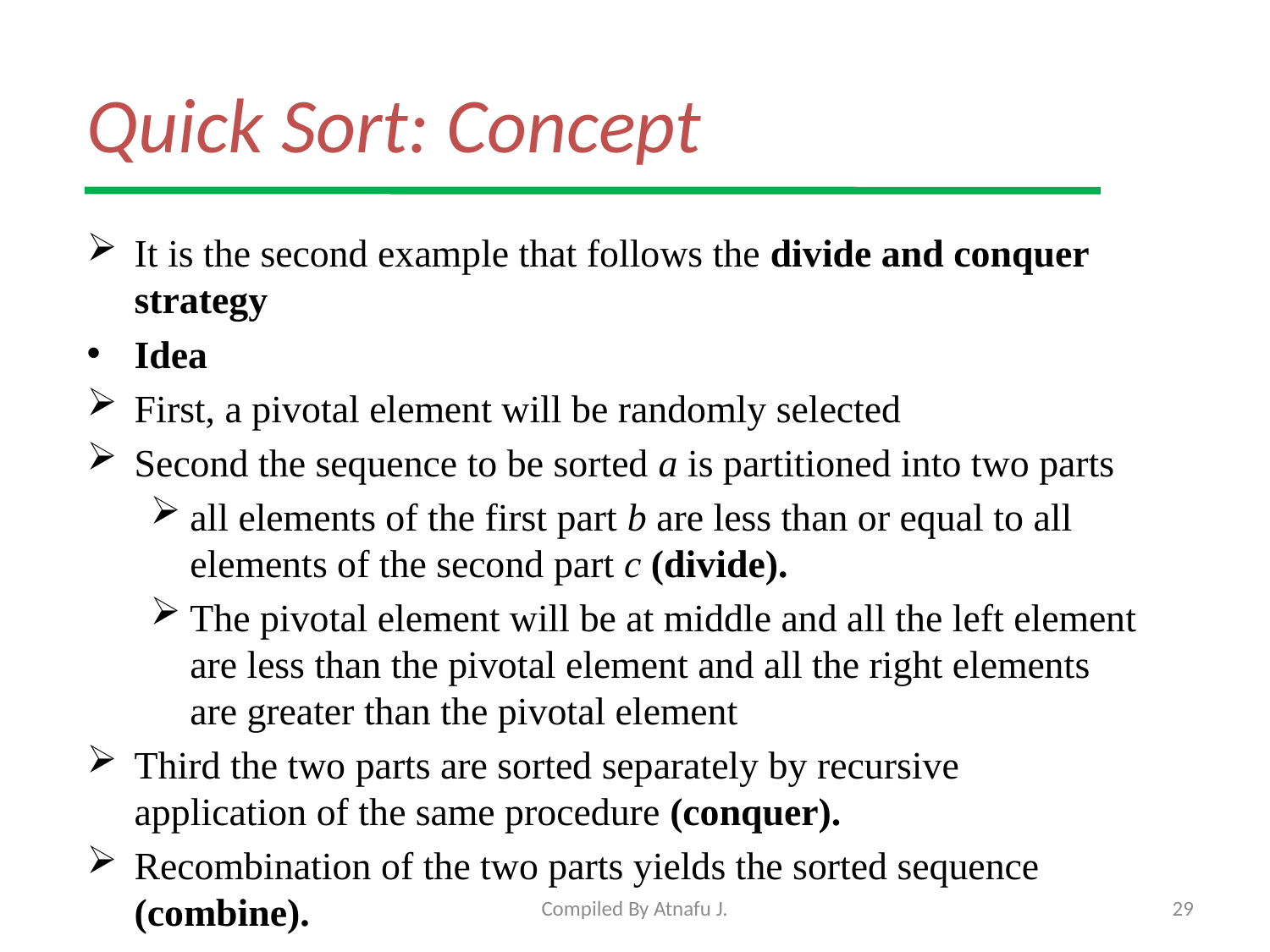

# Quick Sort: Concept
It is the second example that follows the divide and conquer strategy
Idea
First, a pivotal element will be randomly selected
Second the sequence to be sorted a is partitioned into two parts
all elements of the first part b are less than or equal to all elements of the second part c (divide).
The pivotal element will be at middle and all the left element are less than the pivotal element and all the right elements are greater than the pivotal element
Third the two parts are sorted separately by recursive application of the same procedure (conquer).
Recombination of the two parts yields the sorted sequence (combine).
Compiled By Atnafu J.
29